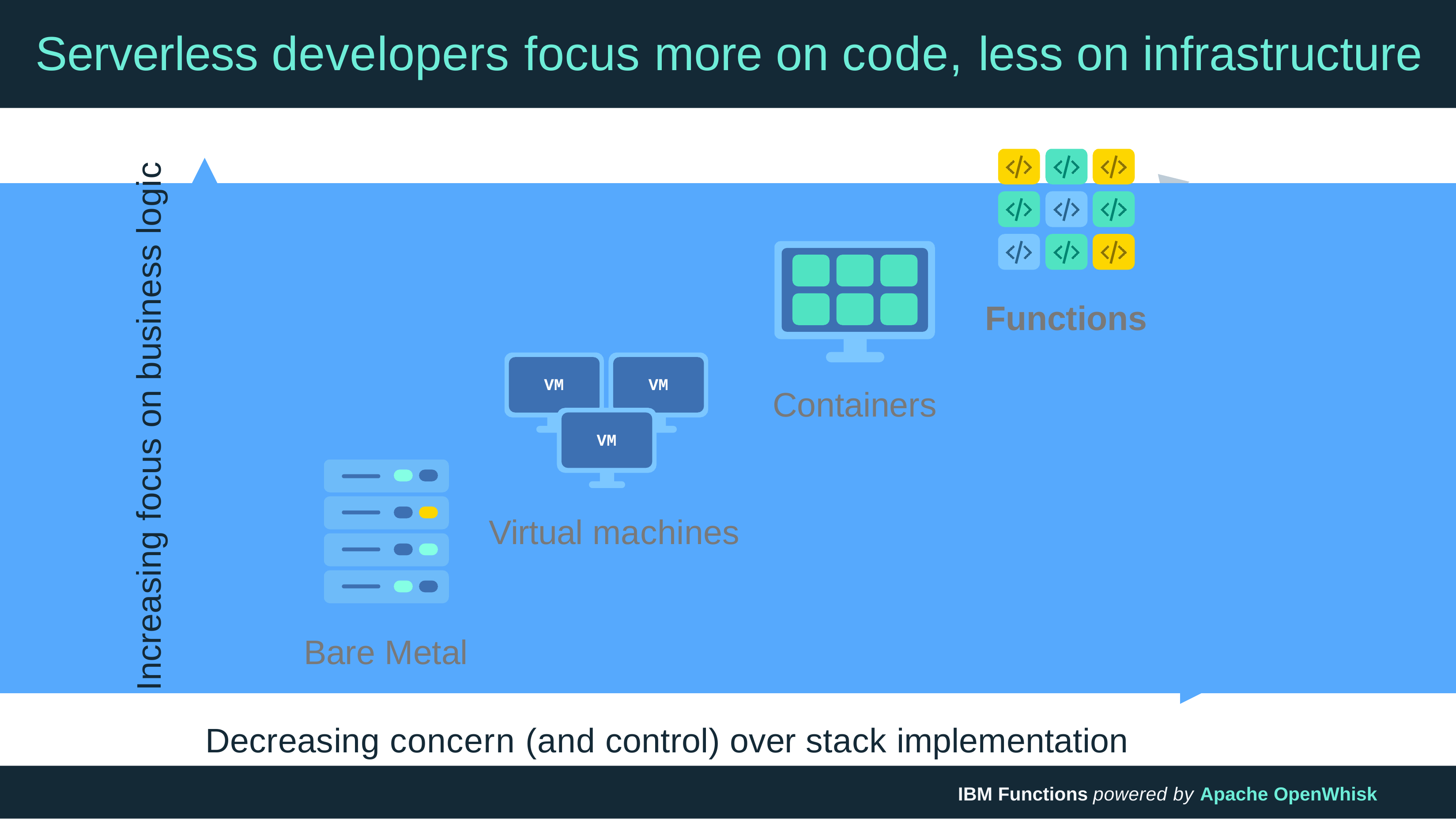

# Serverless developers focus more on code, less on infrastructure

Increasing focus on business logic

Functions

VM
VM
Containers

VM

Virtual machines

Bare Metal

Decreasing concern (and control) over stack implementation

IBM Functions powered by Apache OpenWhisk